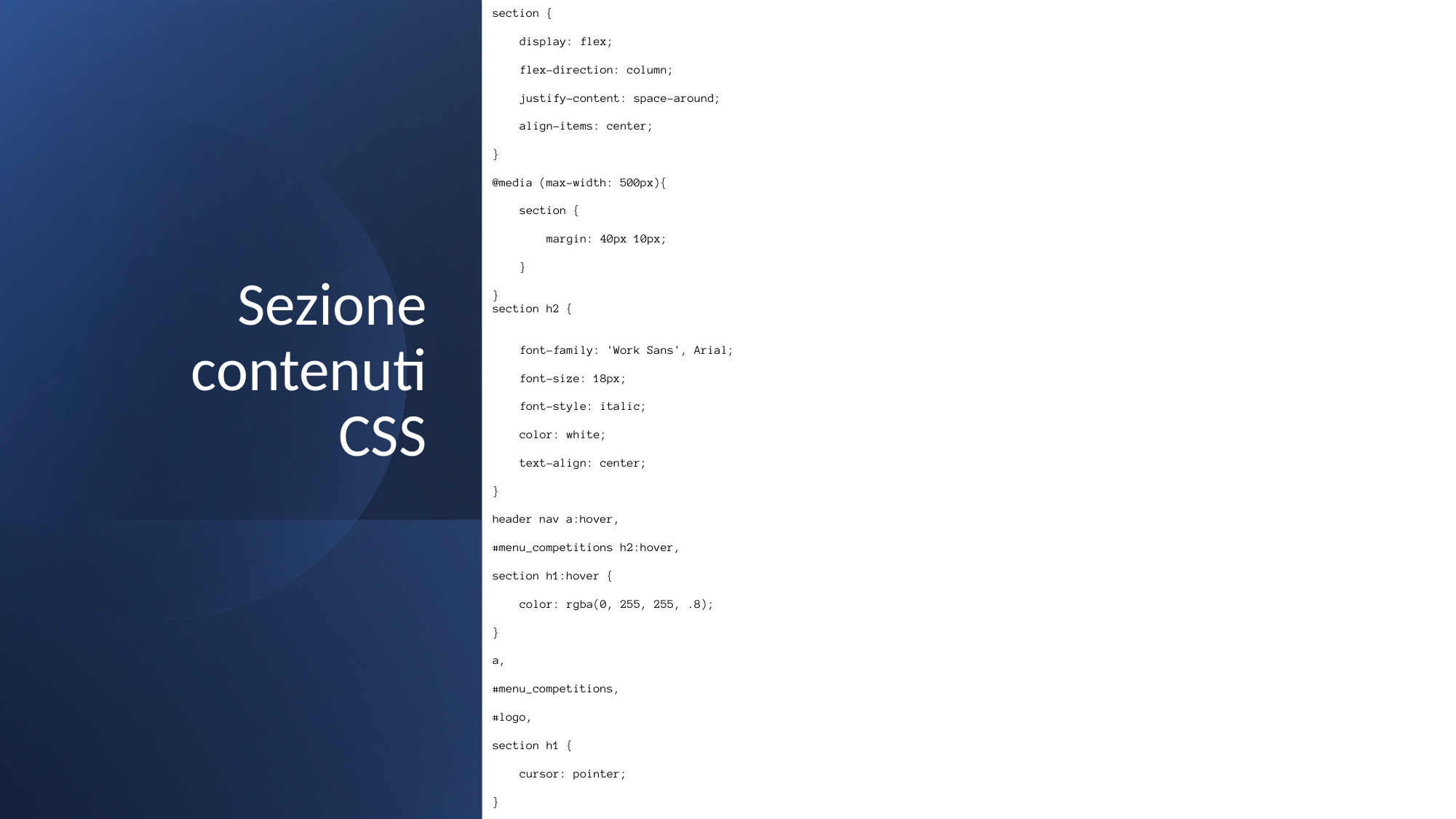

section {
    display: flex;
    flex-direction: column;
    justify-content: space-around;
    align-items: center;
}
@media (max-width: 500px){
    section {
        margin: 40px 10px;
    }
}
section h2 {
    font-family: 'Work Sans', Arial;
    font-size: 18px;
    font-style: italic;
    color: white;
    text-align: center;
}
header nav a:hover,
#menu_competitions h2:hover,
section h1:hover {
    color: rgba(0, 255, 255, .8);
}
a,
#menu_competitions,
#logo,
section h1 {
    cursor: pointer;
}
# Sezione contenuti CSS